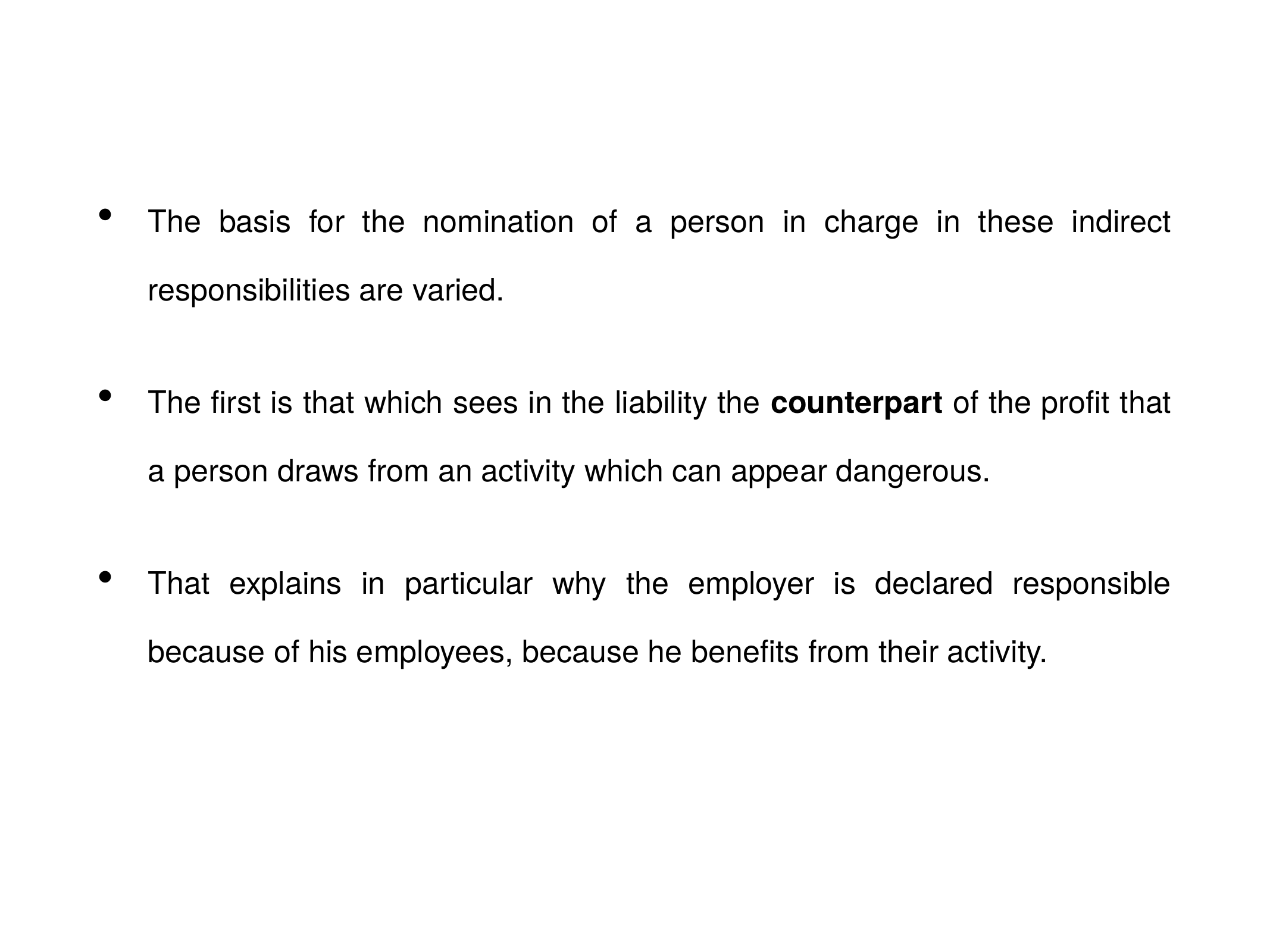

The basis for the nomination of a person in charge in these indirect responsibilities are varied.
The first is that which sees in the liability the counterpart of the profit that a person draws from an activity which can appear dangerous.
That explains in particular why the employer is declared responsible because of his employees, because he benefits from their activity.